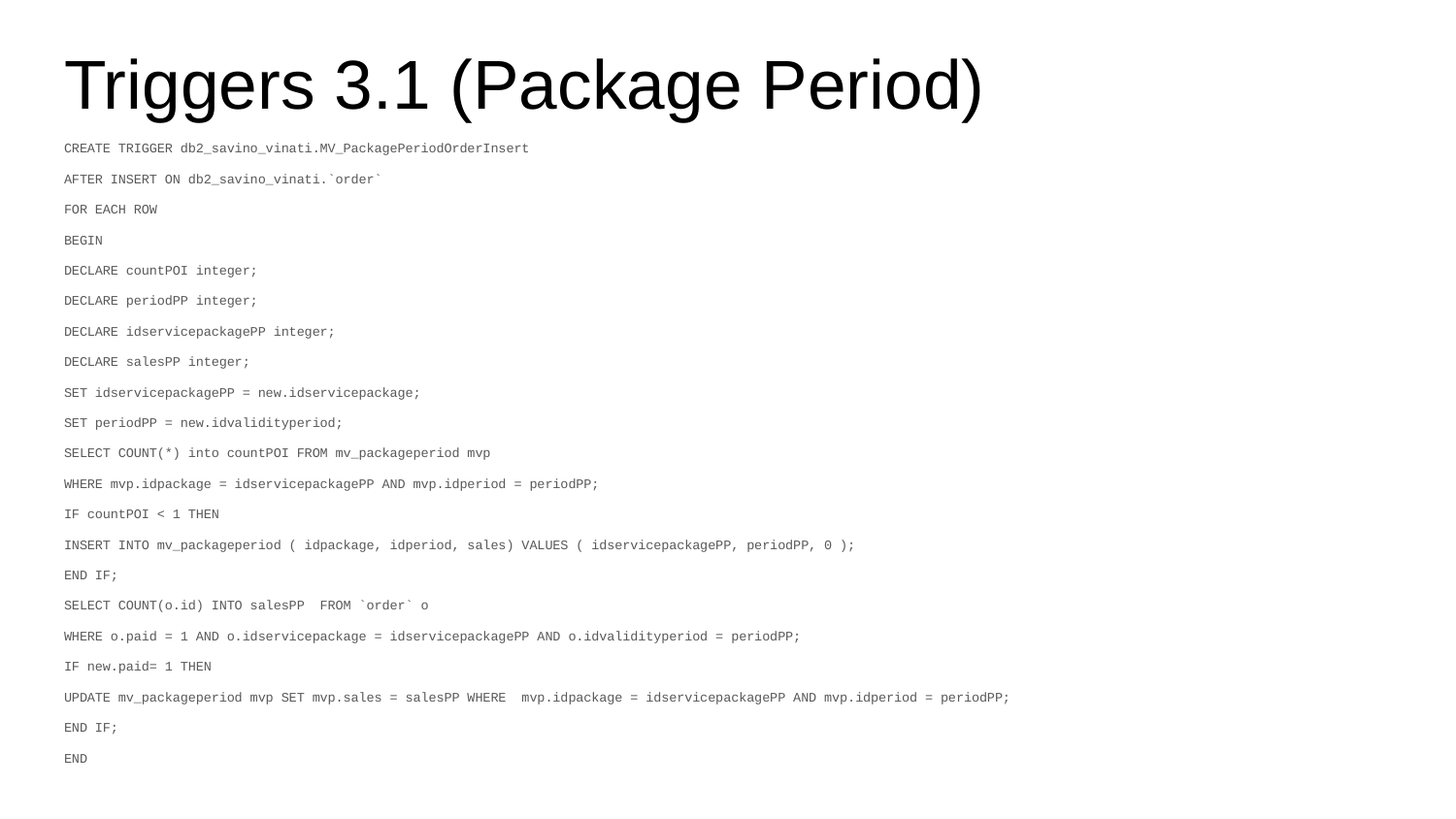

# Triggers 3.1 (Package Period)
CREATE TRIGGER db2_savino_vinati.MV_PackagePeriodOrderInsert
AFTER INSERT ON db2_savino_vinati.`order`
FOR EACH ROW
BEGIN
DECLARE countPOI integer;
DECLARE periodPP integer;
DECLARE idservicepackagePP integer;
DECLARE salesPP integer;
SET idservicepackagePP = new.idservicepackage;
SET periodPP = new.idvalidityperiod;
SELECT COUNT(*) into countPOI FROM mv_packageperiod mvp
WHERE mvp.idpackage = idservicepackagePP AND mvp.idperiod = periodPP;
IF countPOI < 1 THEN
INSERT INTO mv_packageperiod ( idpackage, idperiod, sales) VALUES ( idservicepackagePP, periodPP, 0 );
END IF;
SELECT COUNT(o.id) INTO salesPP  FROM `order` o
WHERE o.paid = 1 AND o.idservicepackage = idservicepackagePP AND o.idvalidityperiod = periodPP;
IF new.paid= 1 THEN
UPDATE mv_packageperiod mvp SET mvp.sales = salesPP WHERE  mvp.idpackage = idservicepackagePP AND mvp.idperiod = periodPP;
END IF;
END